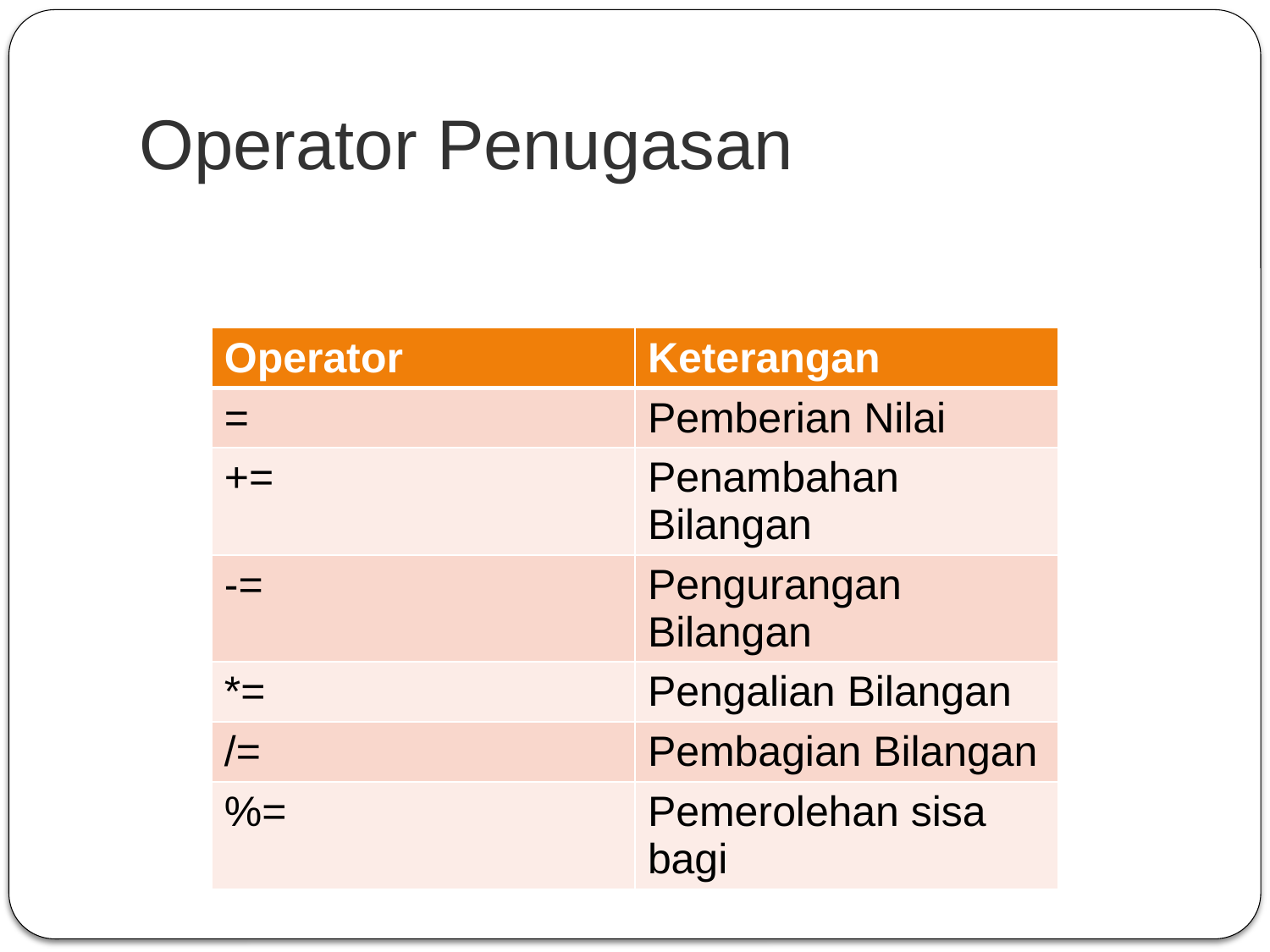

# Operator Penugasan
| Operator | Keterangan |
| --- | --- |
| = | Pemberian Nilai |
| += | Penambahan Bilangan |
| -= | Pengurangan Bilangan |
| \*= | Pengalian Bilangan |
| /= | Pembagian Bilangan |
| %= | Pemerolehan sisa bagi |